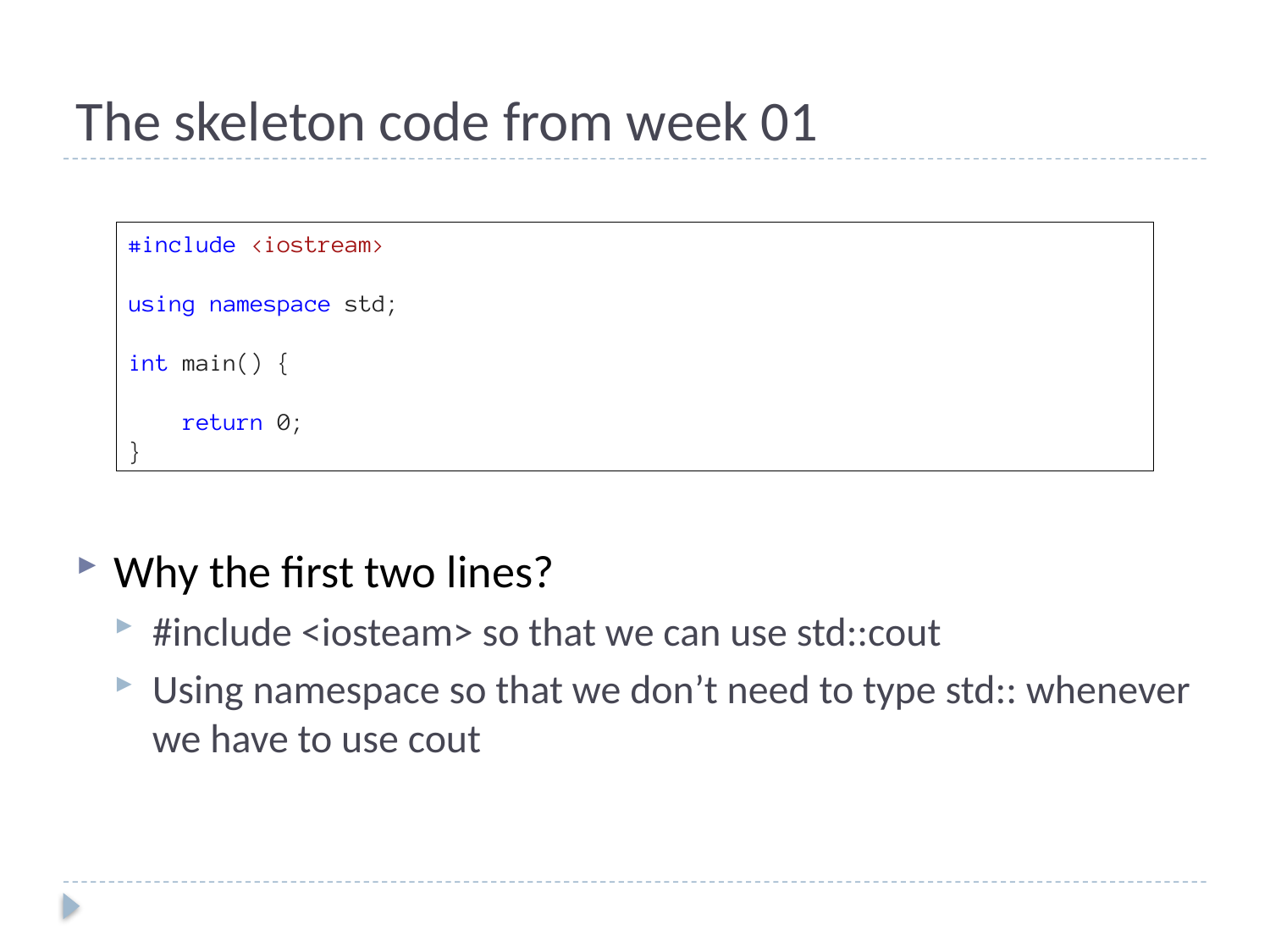

# The skeleton code from week 01
#include <iostream>
using namespace std;
int main() {
    return 0;
}
Why the first two lines?
#include <iosteam> so that we can use std::cout
Using namespace so that we don’t need to type std:: whenever we have to use cout